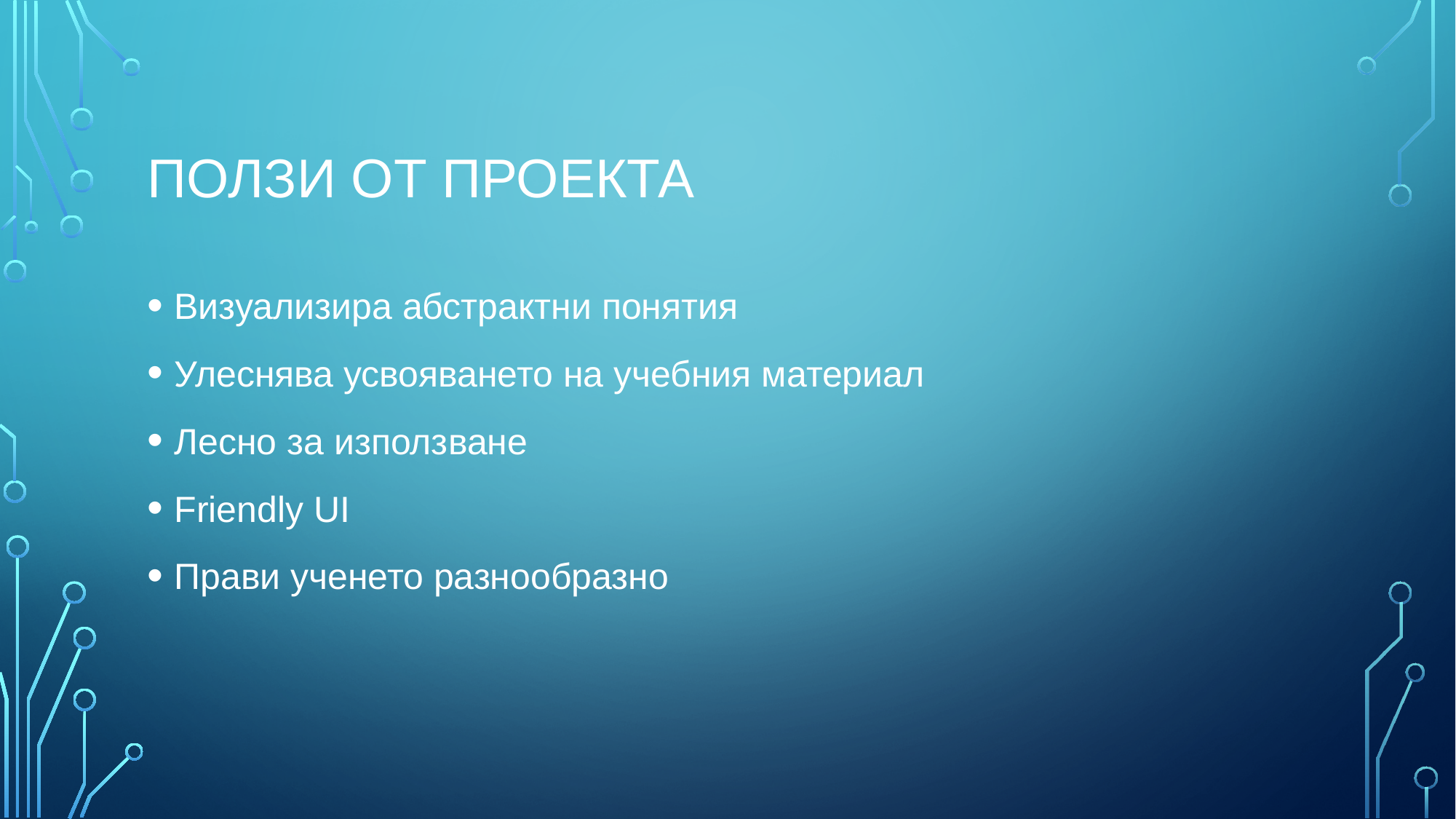

# Ползи от проекта
Визуализира абстрактни понятия
Улеснява усвояването на учебния материал
Лесно за използване
Friendly UI
Прави ученето разнообразно